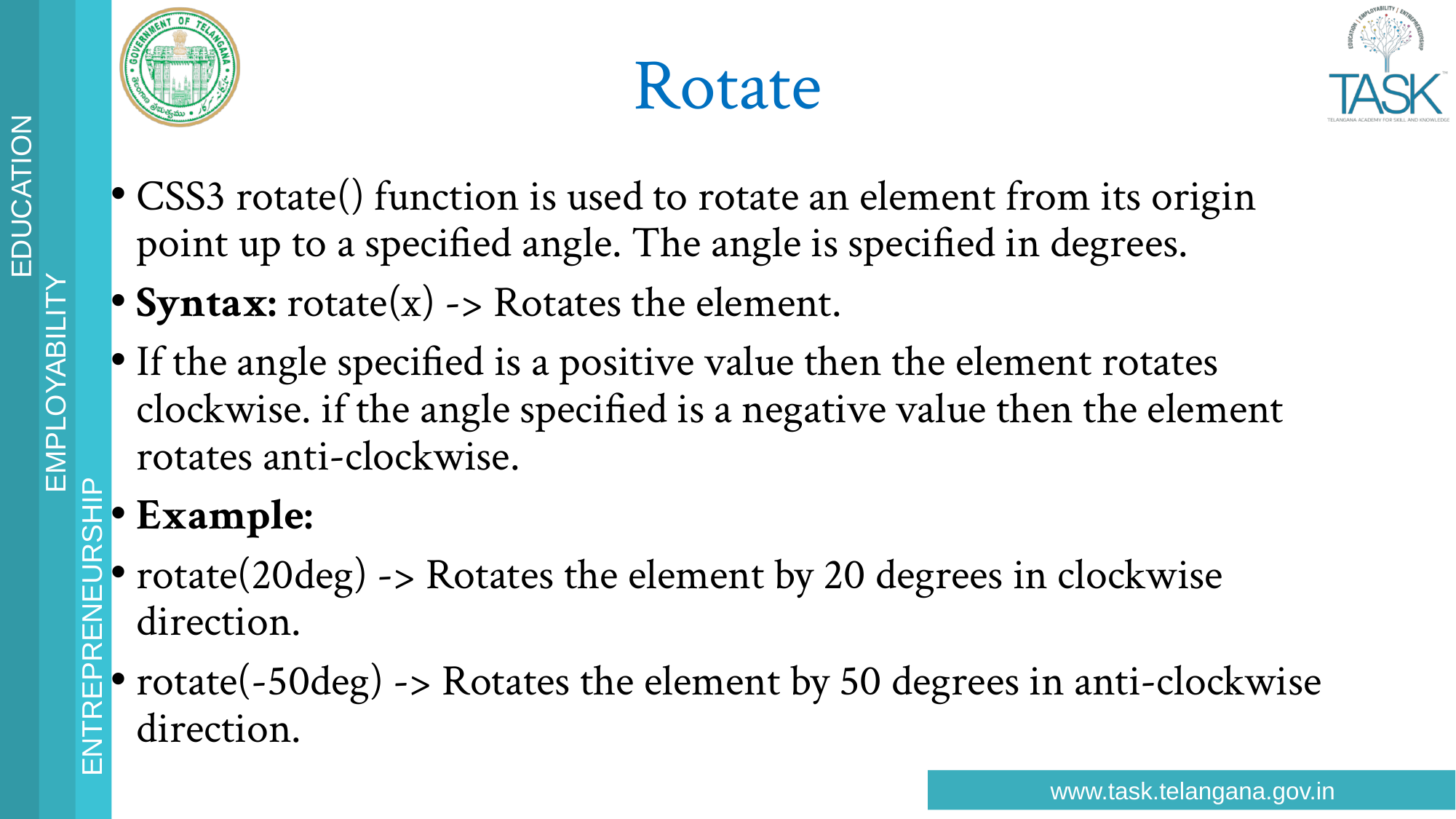

# Rotate
CSS3 rotate() function is used to rotate an element from its origin point up to a specified angle. The angle is specified in degrees.
Syntax: rotate(x) -> Rotates the element.
If the angle specified is a positive value then the element rotates clockwise. if the angle specified is a negative value then the element rotates anti-clockwise.
Example:
rotate(20deg) -> Rotates the element by 20 degrees in clockwise direction.
rotate(-50deg) -> Rotates the element by 50 degrees in anti-clockwise direction.